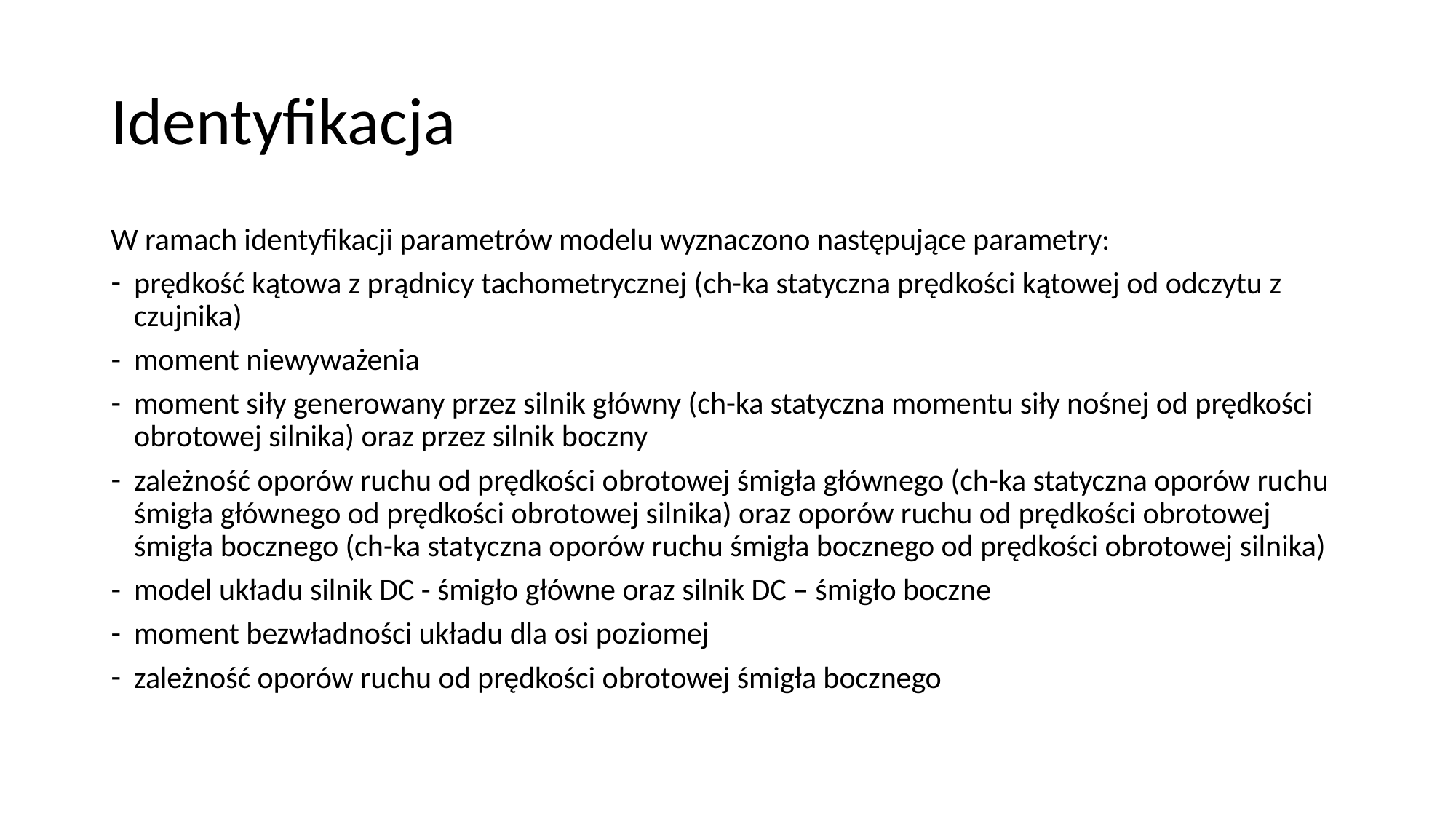

# Identyfikacja
W ramach identyfikacji parametrów modelu wyznaczono następujące parametry:
prędkość kątowa z prądnicy tachometrycznej (ch-ka statyczna prędkości kątowej od odczytu z czujnika)
moment niewyważenia
moment siły generowany przez silnik główny (ch-ka statyczna momentu siły nośnej od prędkości obrotowej silnika) oraz przez silnik boczny
zależność oporów ruchu od prędkości obrotowej śmigła głównego (ch-ka statyczna oporów ruchu śmigła głównego od prędkości obrotowej silnika) oraz oporów ruchu od prędkości obrotowej śmigła bocznego (ch-ka statyczna oporów ruchu śmigła bocznego od prędkości obrotowej silnika)
model układu silnik DC - śmigło główne oraz silnik DC – śmigło boczne
moment bezwładności układu dla osi poziomej
zależność oporów ruchu od prędkości obrotowej śmigła bocznego